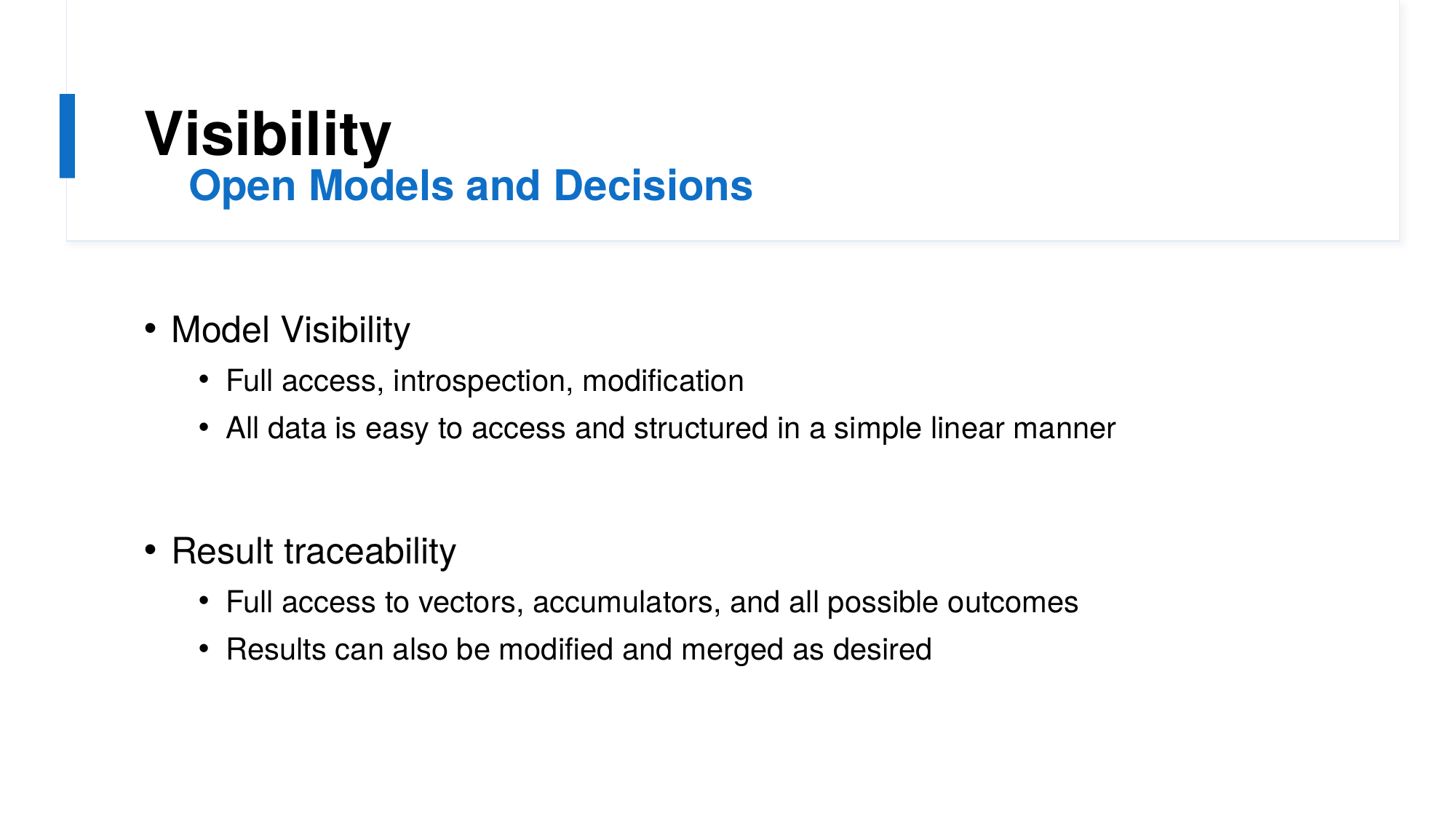

# Visibility
Open Models and Decisions
Model Visibility
Full access, introspection, modification
All data is easy to access and structured in a simple linear manner

Result traceability
Full access to vectors, accumulators, and all possible outcomes
Results can also be modified and merged as desired